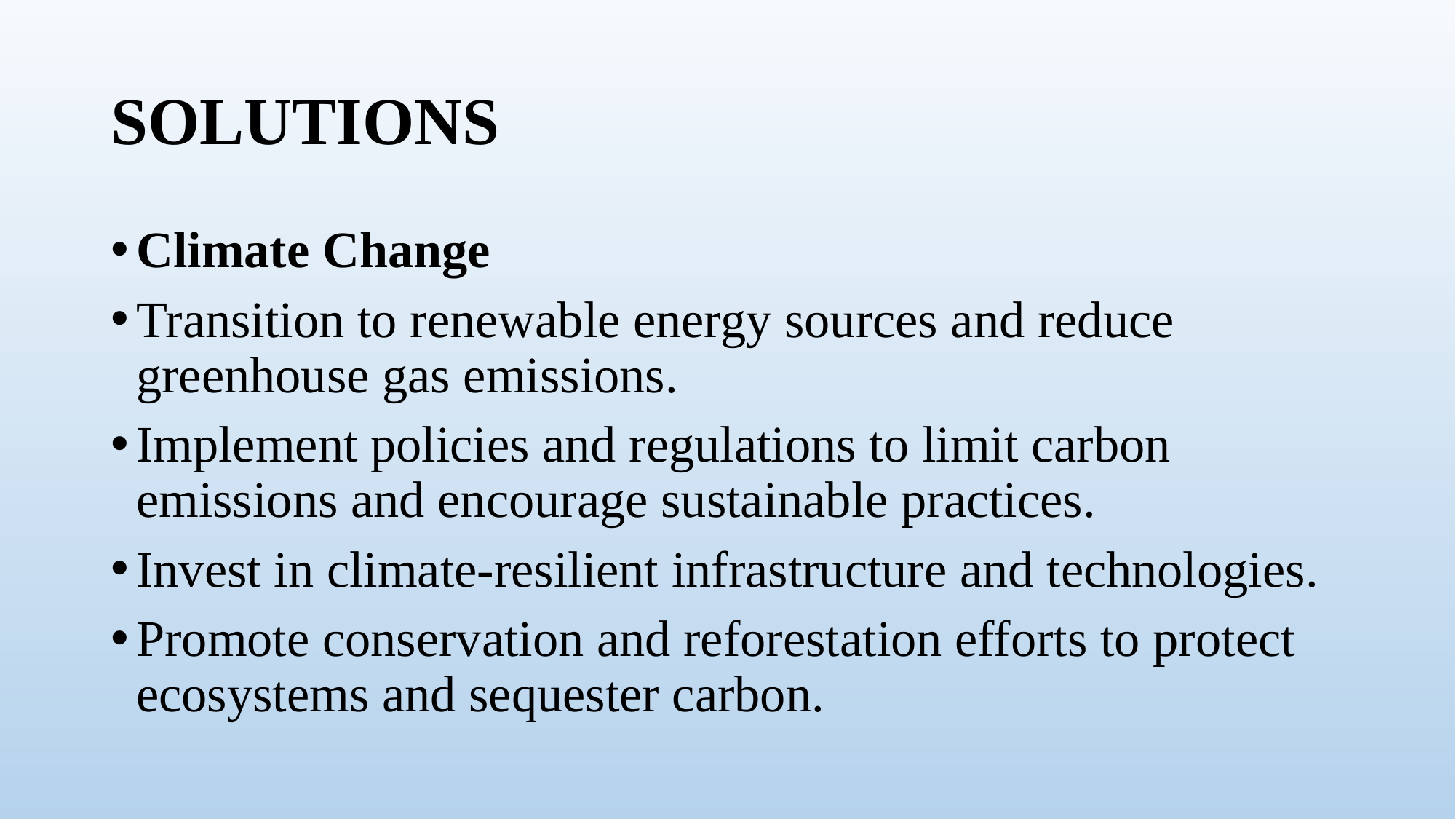

# SOLUTIONS
Climate Change
Transition to renewable energy sources and reduce greenhouse gas emissions.
Implement policies and regulations to limit carbon emissions and encourage sustainable practices.
Invest in climate-resilient infrastructure and technologies.
Promote conservation and reforestation efforts to protect ecosystems and sequester carbon.